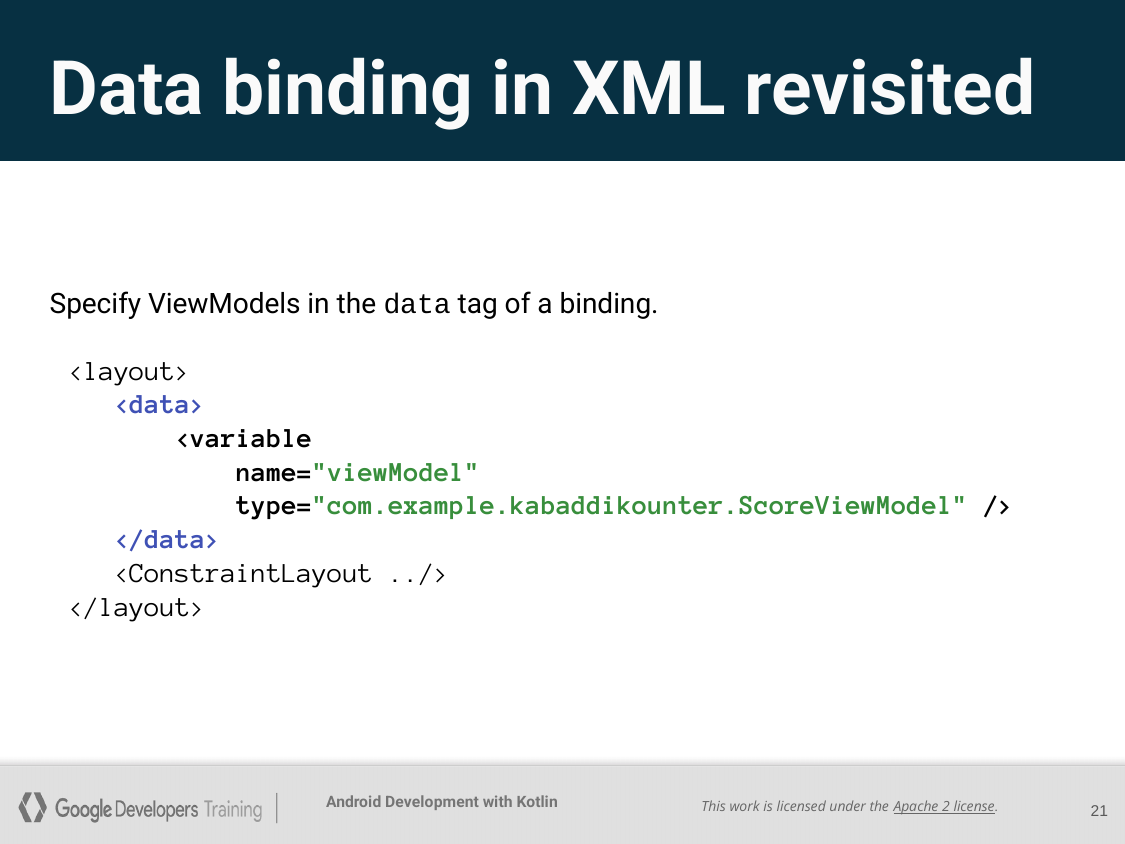

# Data binding in XML revisited
Specify ViewModels in the data tag of a binding.
<layout>
   <data>
       <variable
           name="viewModel"
           type="com.example.kabaddikounter.ScoreViewModel" />
   </data>
   <ConstraintLayout ../>
</layout>
21